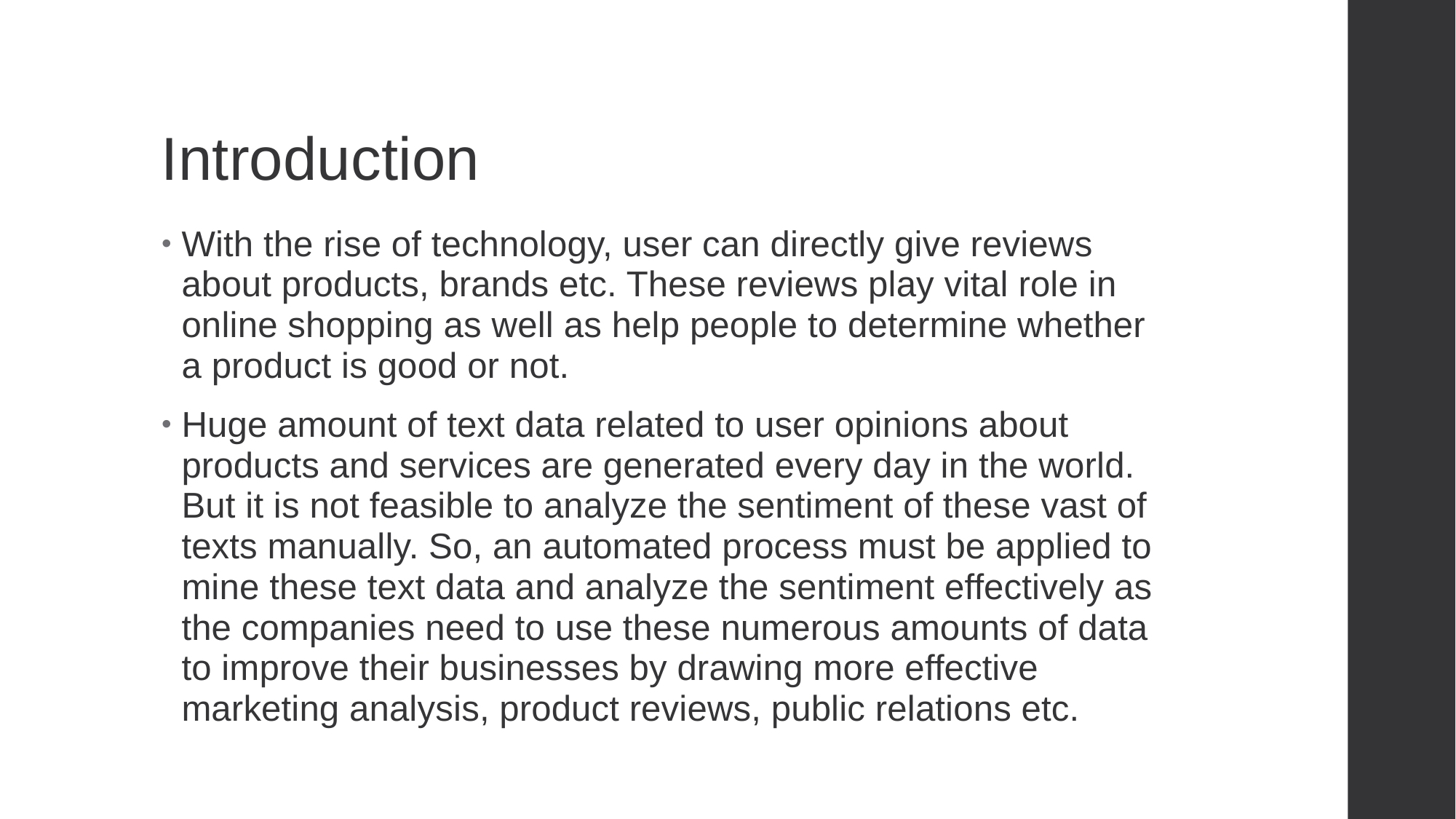

Introduction
With the rise of technology, user can directly give reviews about products, brands etc. These reviews play vital role in online shopping as well as help people to determine whether a product is good or not.
Huge amount of text data related to user opinions about products and services are generated every day in the world. But it is not feasible to analyze the sentiment of these vast of texts manually. So, an automated process must be applied to mine these text data and analyze the sentiment effectively as the companies need to use these numerous amounts of data to improve their businesses by drawing more effective marketing analysis, product reviews, public relations etc.